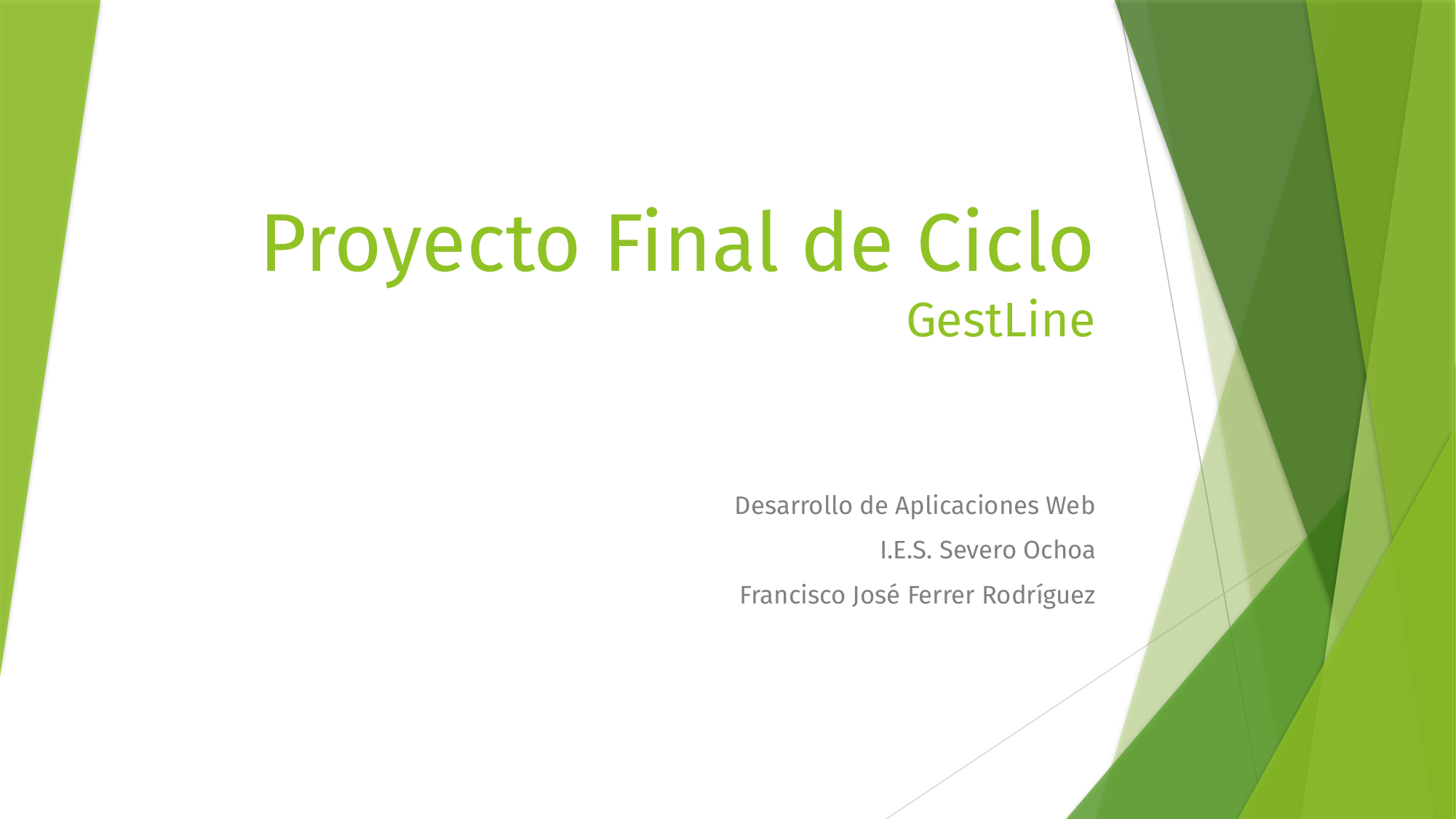

# Proyecto Final de Ciclo GestLine
Desarrollo de Aplicaciones Web
I.E.S. Severo Ochoa
Francisco José Ferrer Rodríguez